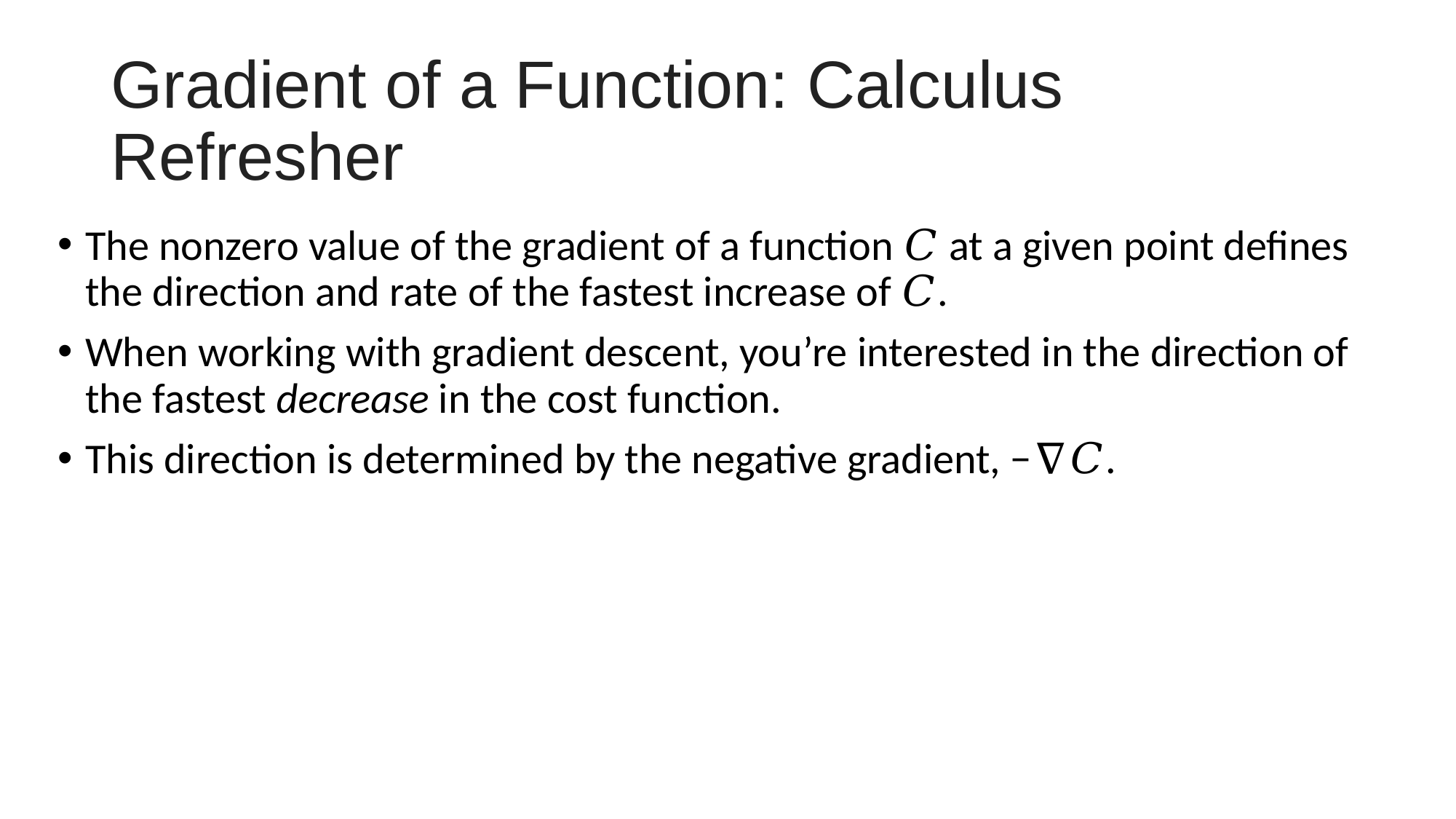

# Gradient of a Function: Calculus Refresher
The nonzero value of the gradient of a function 𝐶 at a given point defines the direction and rate of the fastest increase of 𝐶.
When working with gradient descent, you’re interested in the direction of the fastest decrease in the cost function.
This direction is determined by the negative gradient, −∇𝐶.